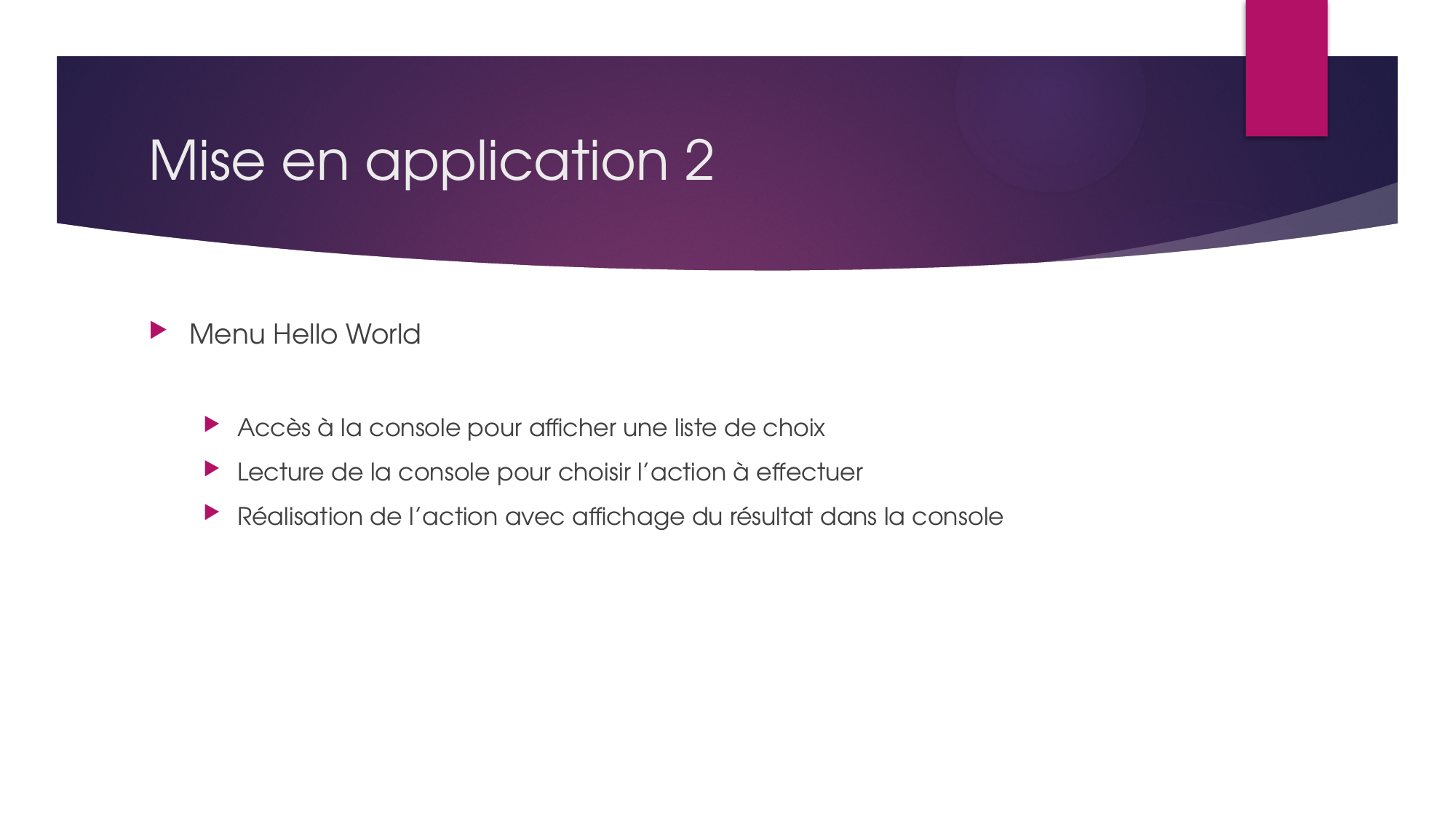

# Mise en application 2
Menu Hello World

Accès à la console pour afficher une liste de choix
Lecture de la console pour choisir l’action à effectuer
Réalisation de l’action avec affichage du résultat dans la console